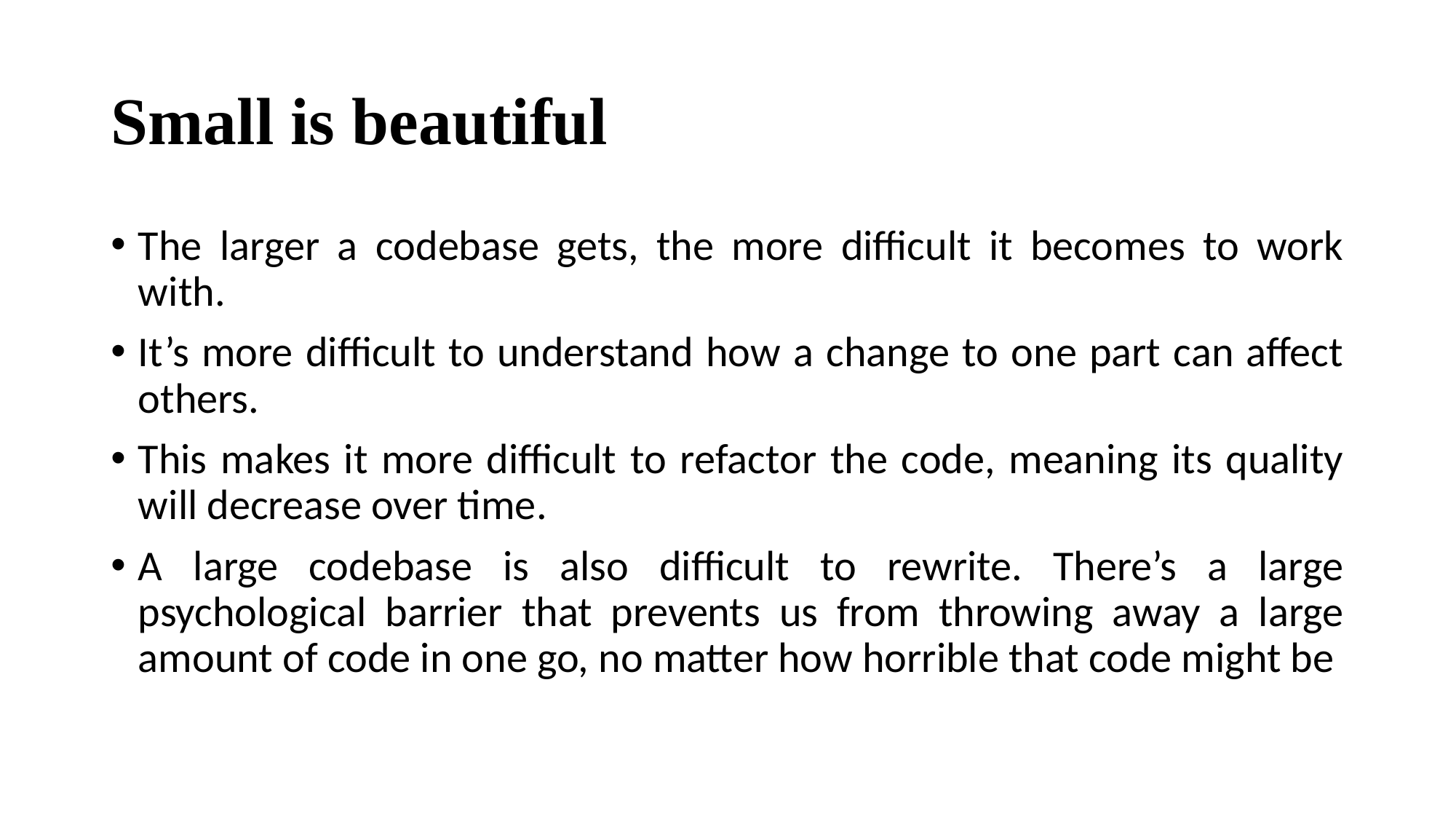

# Small is beautiful
The larger a codebase gets, the more difficult it becomes to work with.
It’s more difficult to understand how a change to one part can affect others.
This makes it more difficult to refactor the code, meaning its quality will decrease over time.
A large codebase is also difficult to rewrite. There’s a large psychological barrier that prevents us from throwing away a large amount of code in one go, no matter how horrible that code might be